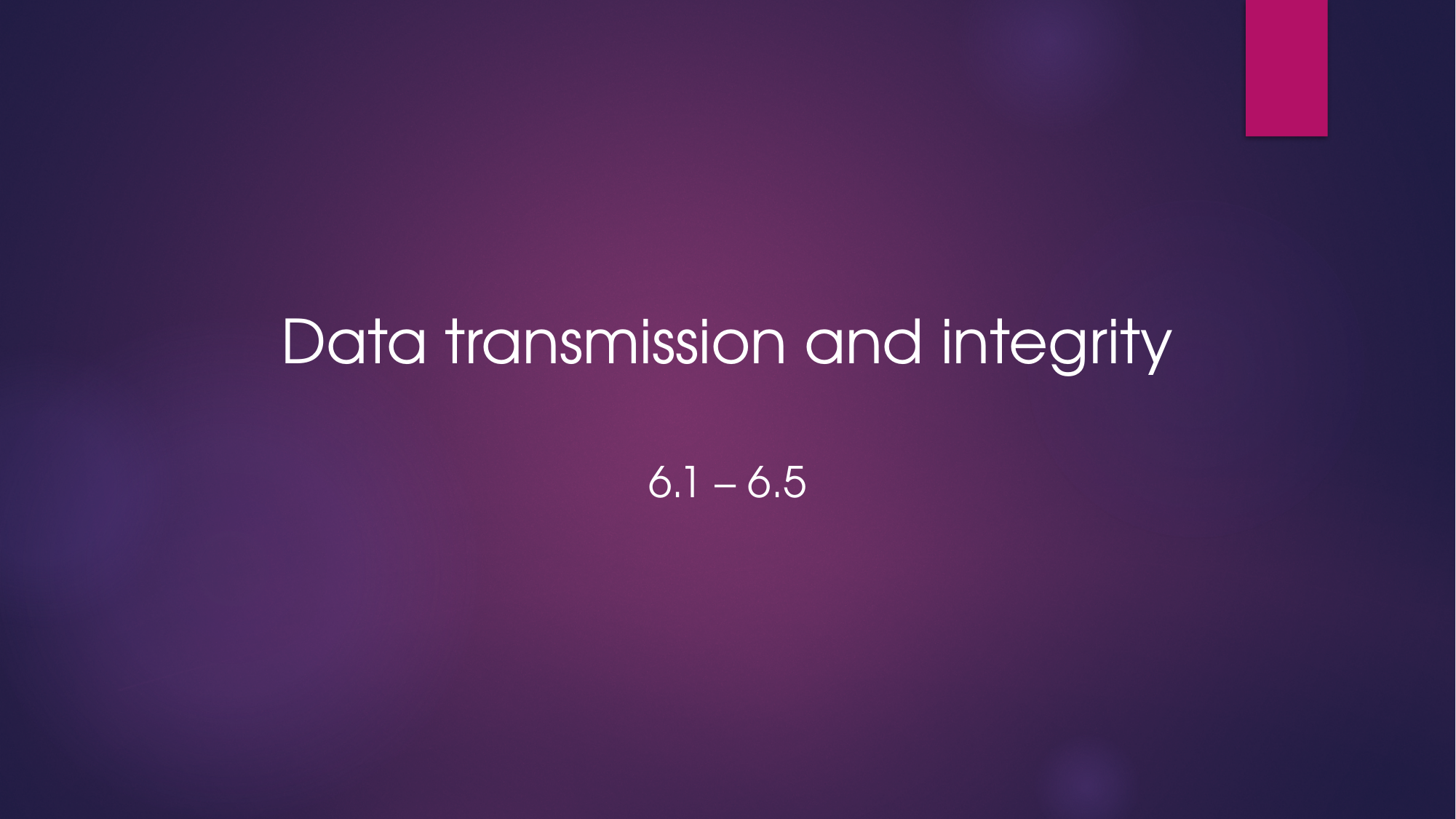

Data transmission and integrity
6.1 – 6.5